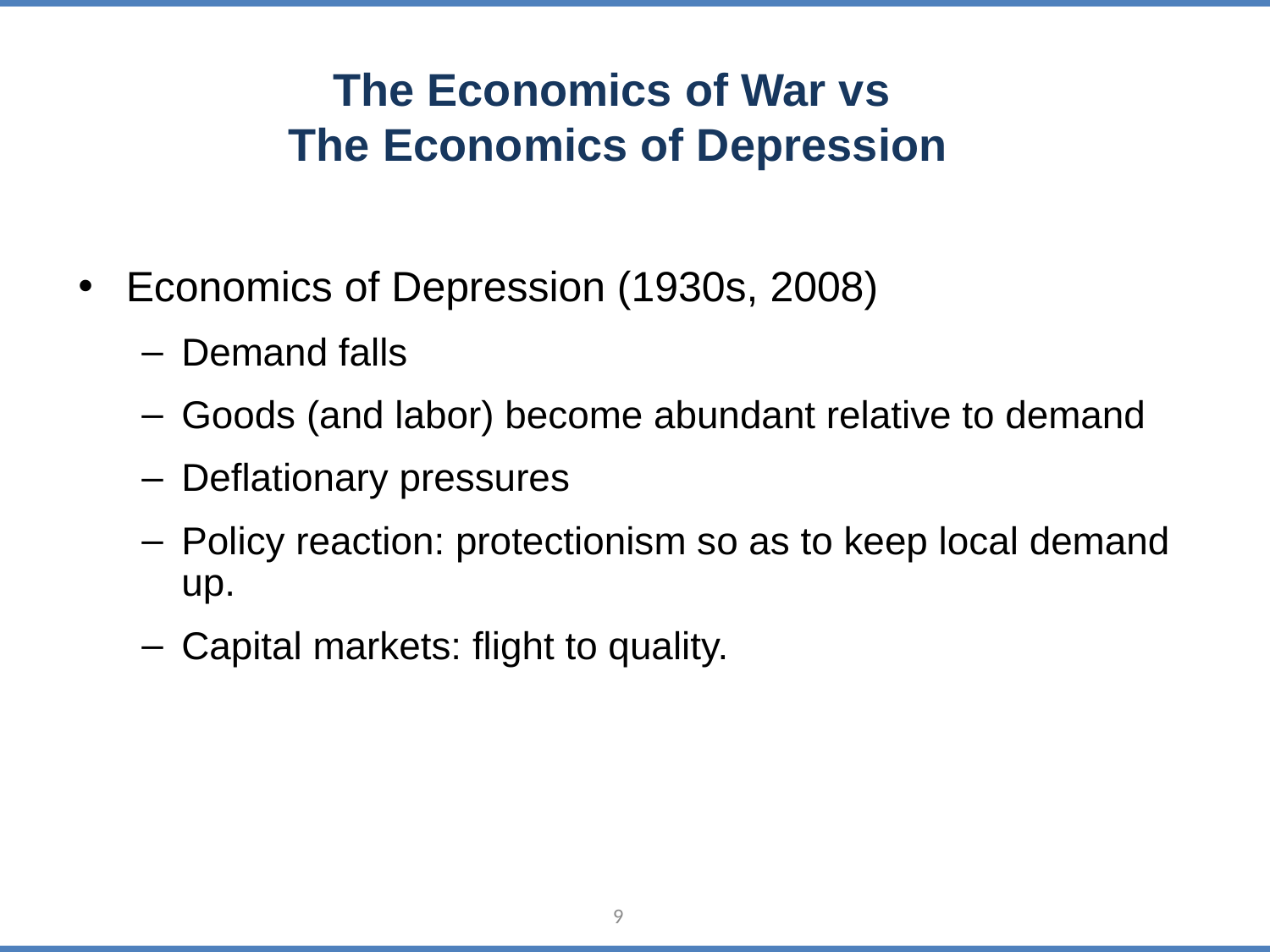

# The Economics of War vs The Economics of Depression
Economics of Depression (1930s, 2008)
Demand falls
Goods (and labor) become abundant relative to demand
Deflationary pressures
Policy reaction: protectionism so as to keep local demand up.
Capital markets: flight to quality.

9